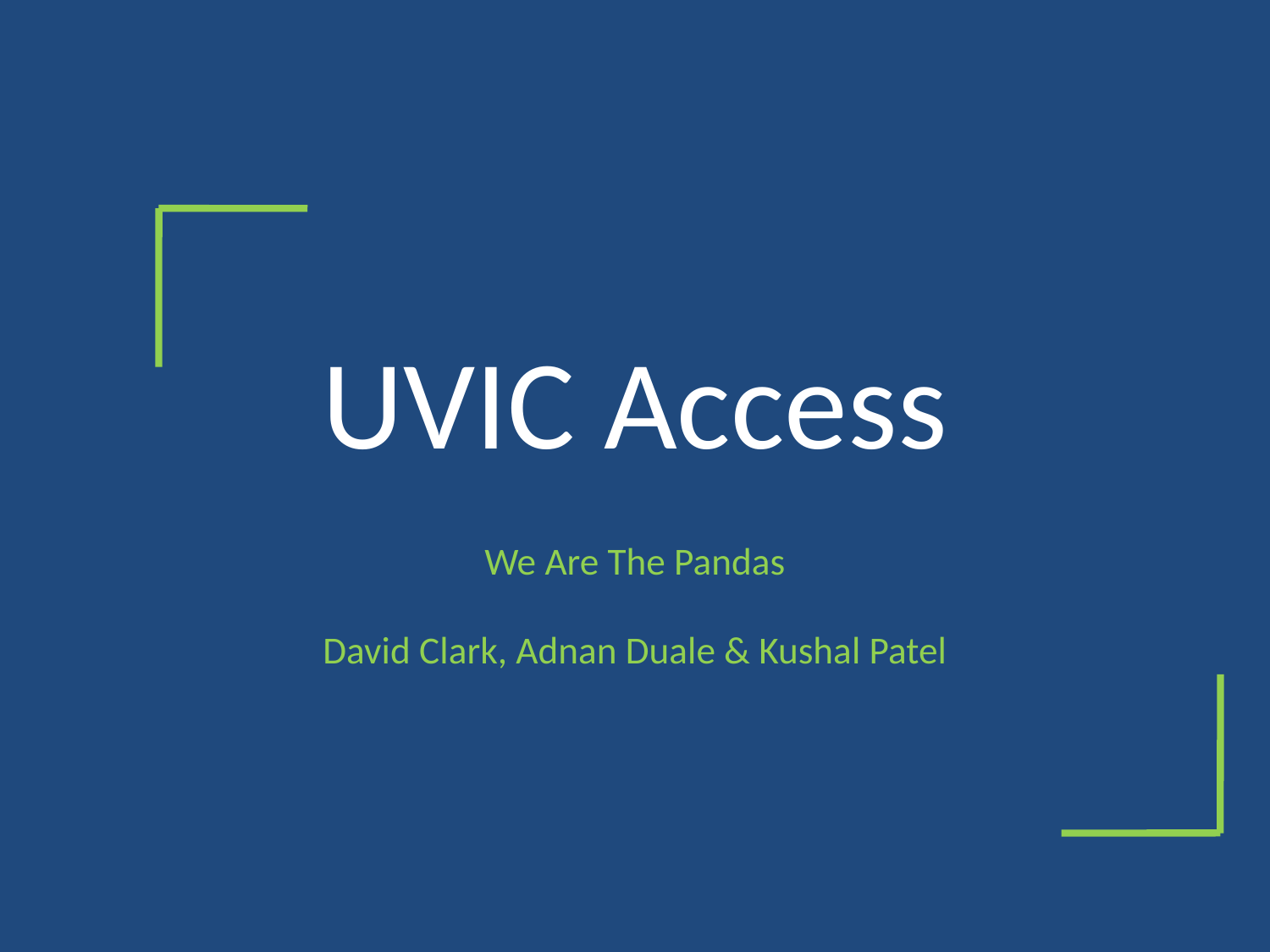

# UVIC Access
We Are The Pandas

David Clark, Adnan Duale & Kushal Patel